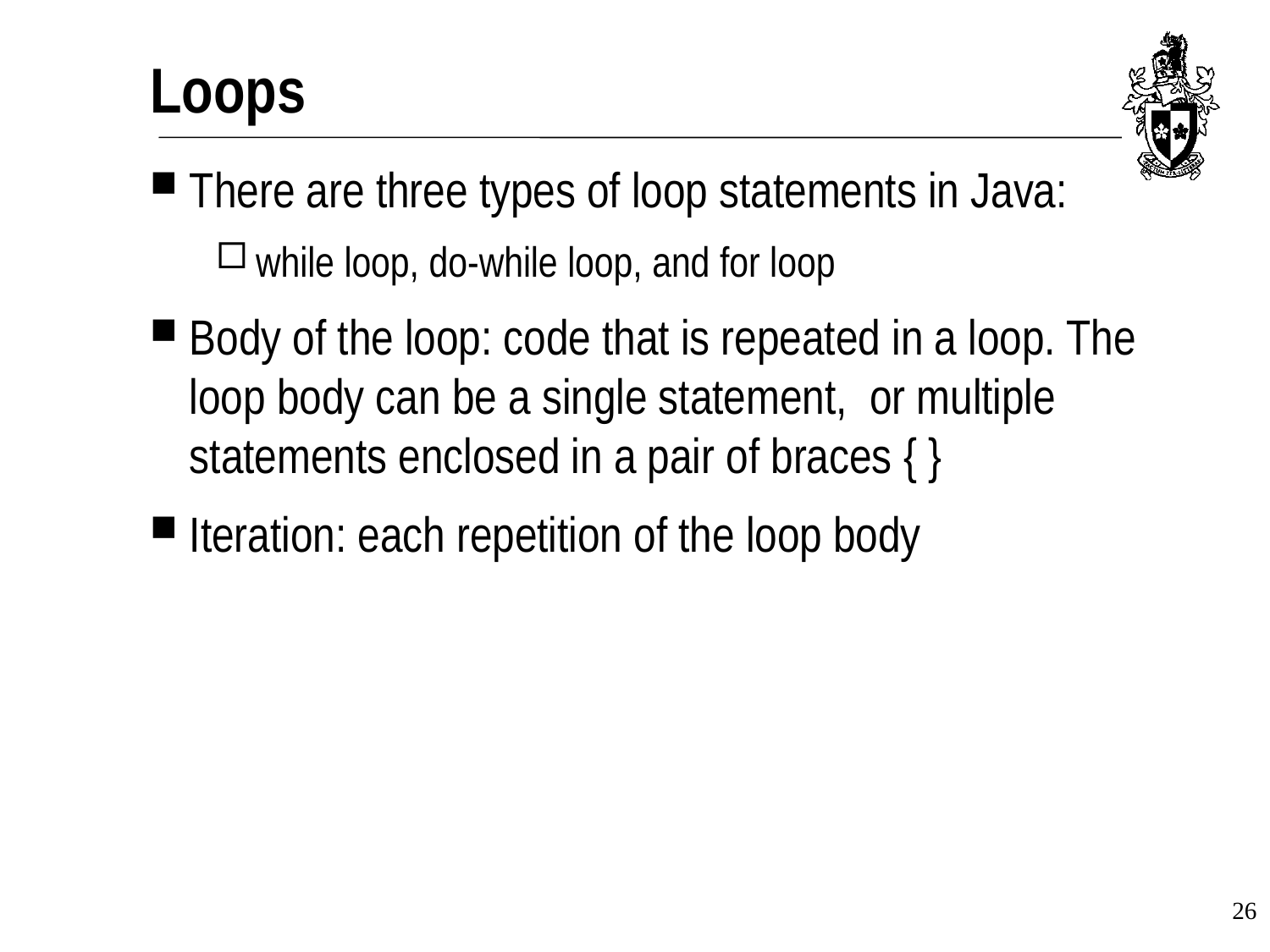

# Loops
There are three types of loop statements in Java:
while loop, do-while loop, and for loop
Body of the loop: code that is repeated in a loop. The loop body can be a single statement,  or multiple statements enclosed in a pair of braces { }
Iteration: each repetition of the loop body

26